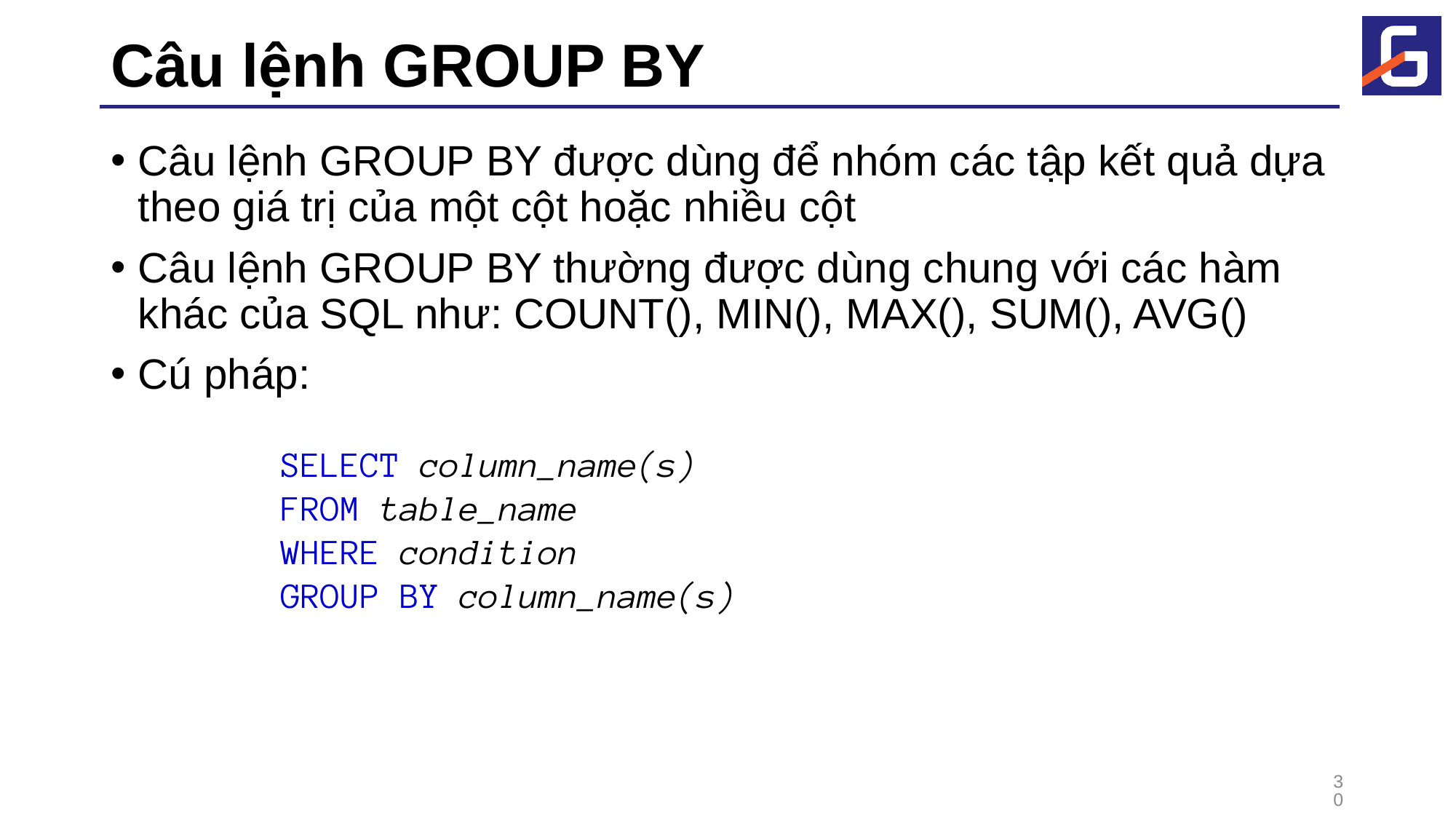

# Câu lệnh GROUP BY
Câu lệnh GROUP BY được dùng để nhóm các tập kết quả dựa theo giá trị của một cột hoặc nhiều cột
Câu lệnh GROUP BY thường được dùng chung với các hàm khác của SQL như: COUNT(), MIN(), MAX(), SUM(), AVG()
Cú pháp:
SELECT column_name(s)
FROM table_name
WHERE condition
GROUP BY column_name(s)
30